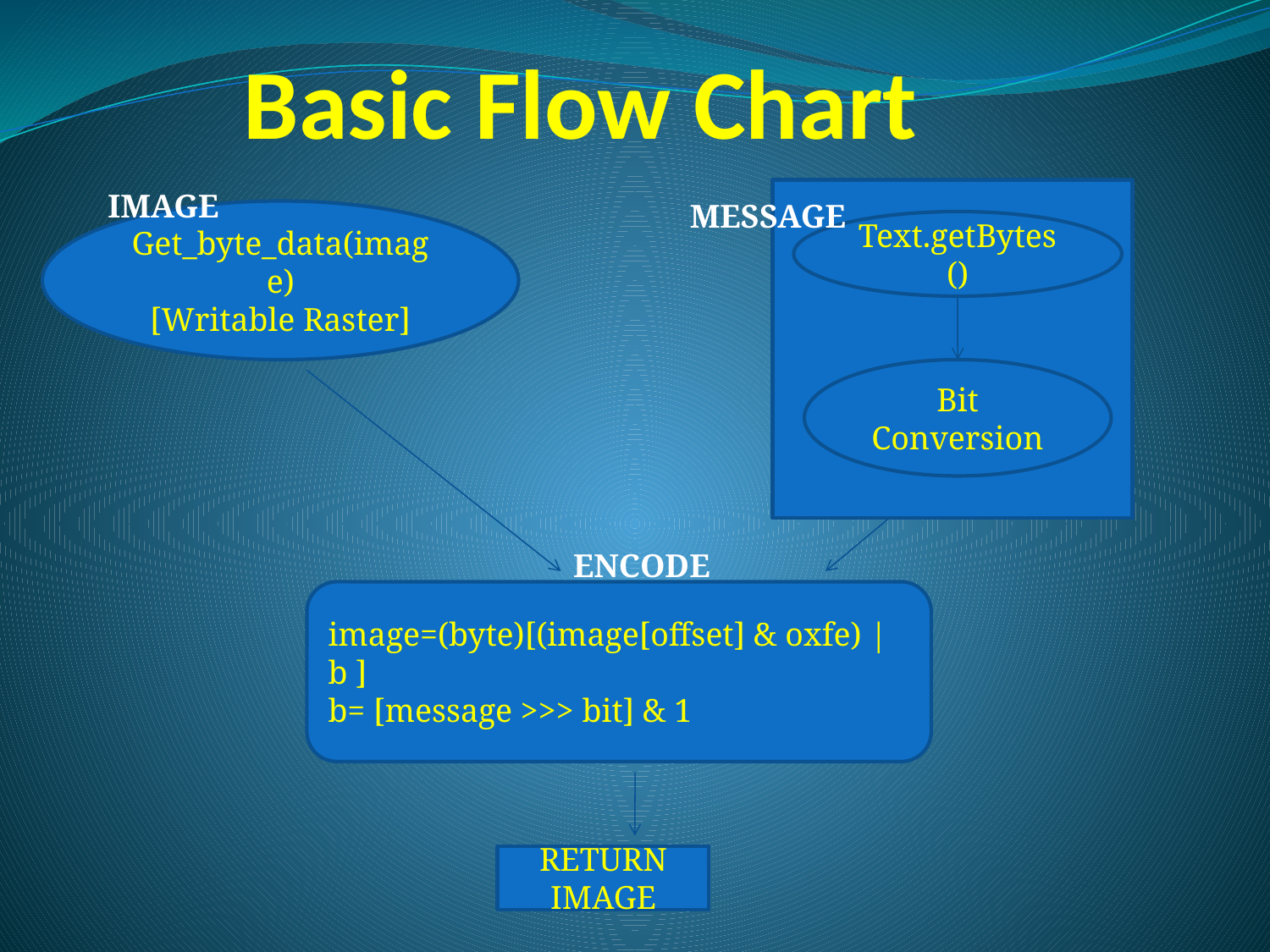

# Basic Flow Chart
IMAGE

MESSAGE
Get_byte_data(image)
[Writable Raster]
Text.getBytes()
Bit Conversion
ENCODE
image=(byte)[(image[offset] & oxfe) | b ]
b= [message >>> bit] & 1
RETURN IMAGE